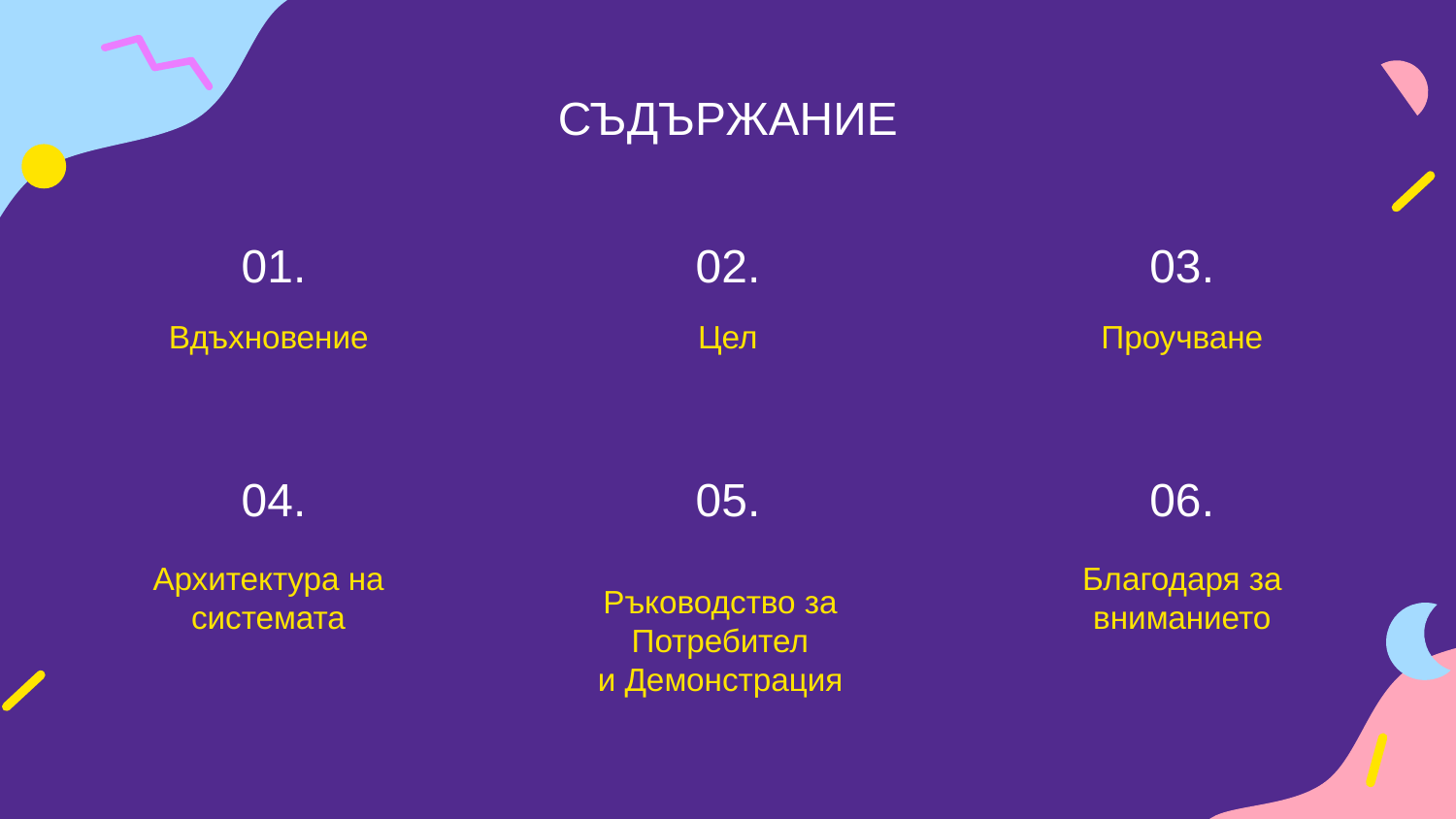

СЪДЪРЖАНИЕ
01.
02.
03.
# Вдъхновение
Цел
Проучване
06.
04.
05.
Благодаря за вниманието
Архитектура на системата
Ръководство за Потребител
и Демонстрация